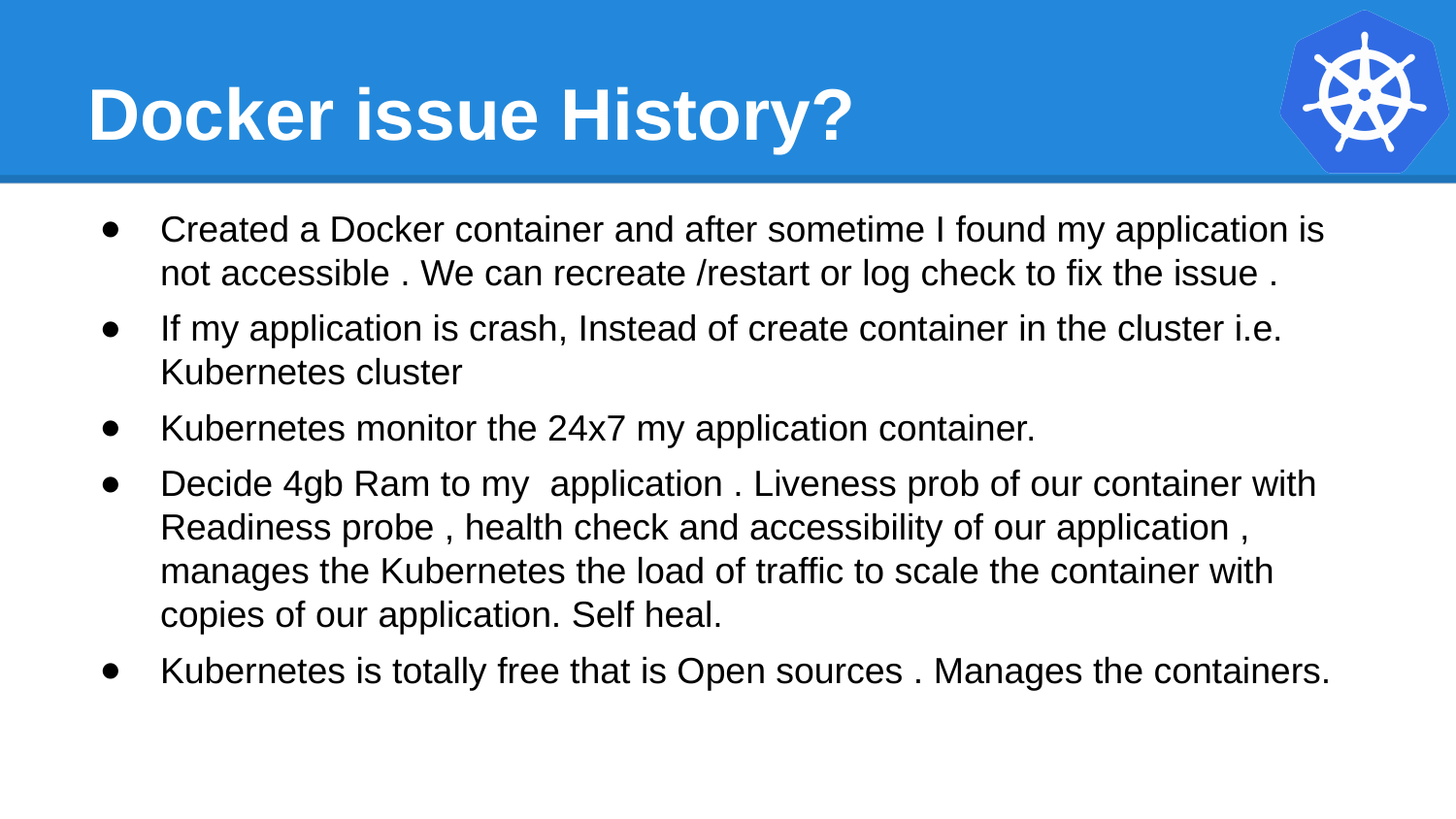

# Docker issue History?
Created a Docker container and after sometime I found my application is not accessible . We can recreate /restart or log check to fix the issue .
If my application is crash, Instead of create container in the cluster i.e. Kubernetes cluster
Kubernetes monitor the 24x7 my application container.
Decide 4gb Ram to my  application . Liveness prob of our container with Readiness probe , health check and accessibility of our application , manages the Kubernetes the load of traffic to scale the container with copies of our application. Self heal.
Kubernetes is totally free that is Open sources . Manages the containers.